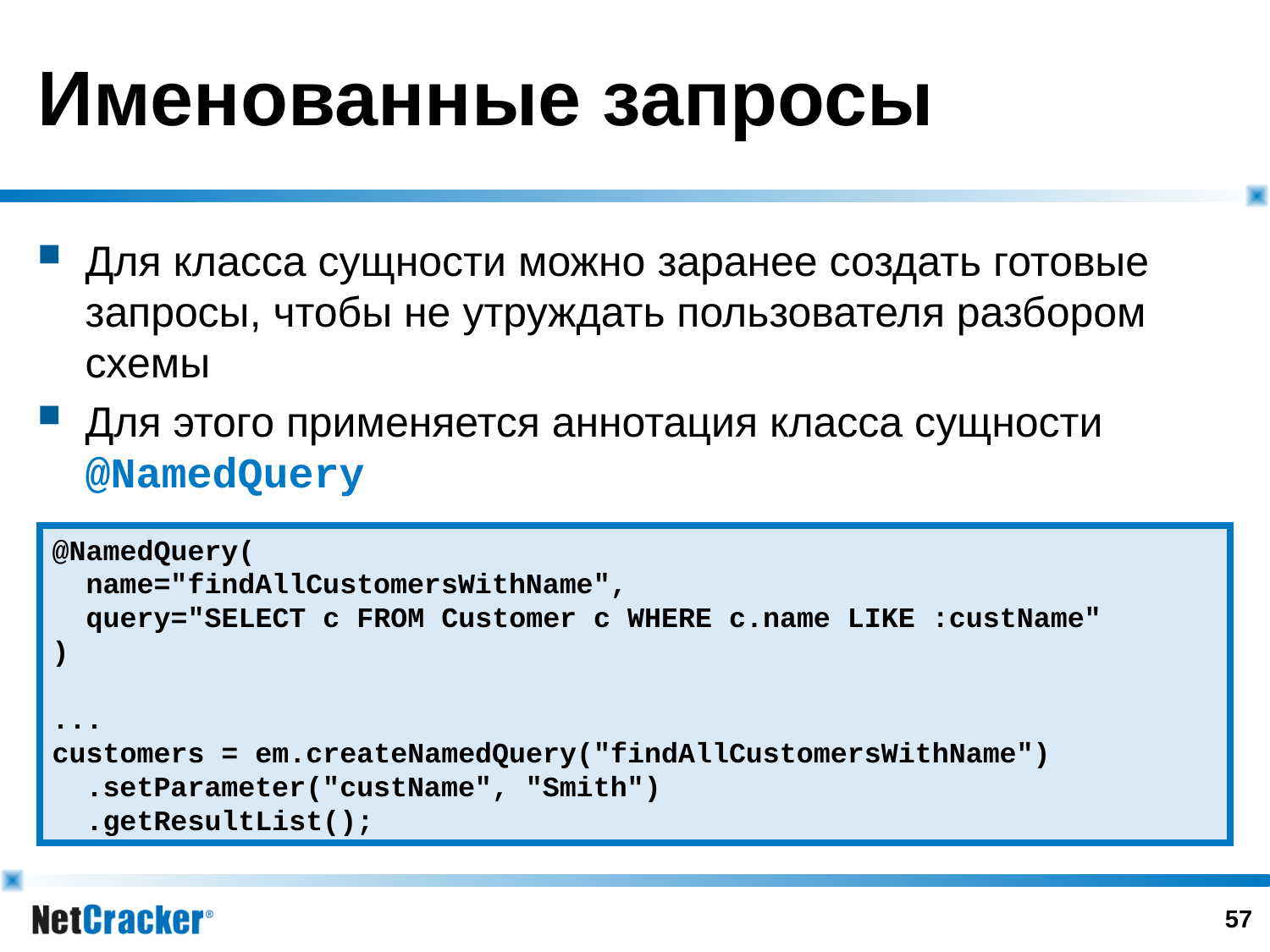

# Именованные запросы
Для класса сущности можно заранее создать готовые запросы, чтобы не утруждать пользователя разбором схемы
Для этого применяется аннотация класса сущности @NamedQuery

@NamedQuery(
  name="findAllCustomersWithName",
  query="SELECT c FROM Customer c WHERE c.name LIKE :custName"
)

...
customers = em.createNamedQuery("findAllCustomersWithName")
  .setParameter("custName", "Smith")
  .getResultList();

57